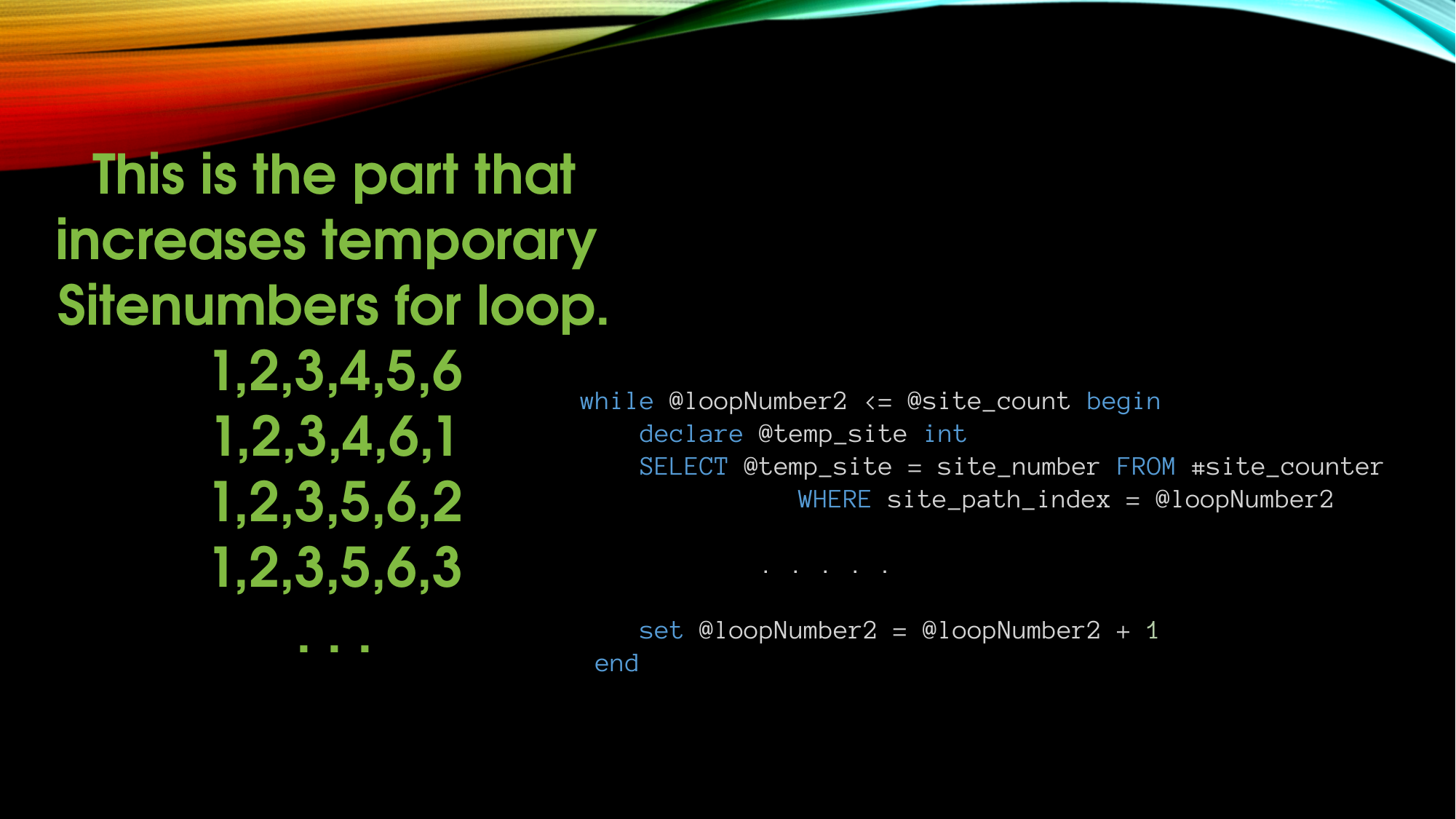

This is the part that
increases temporary
Sitenumbers for loop.
1,2,3,4,5,6
1,2,3,4,6,1
1,2,3,5,6,2
1,2,3,5,6,3
. . .

while @loopNumber2 <= @site_count begin
    declare @temp_site int
    SELECT @temp_site = site_number FROM #site_counter
		WHERE site_path_index = @loopNumber2

            . . . . .

    set @loopNumber2 = @loopNumber2 + 1
 end